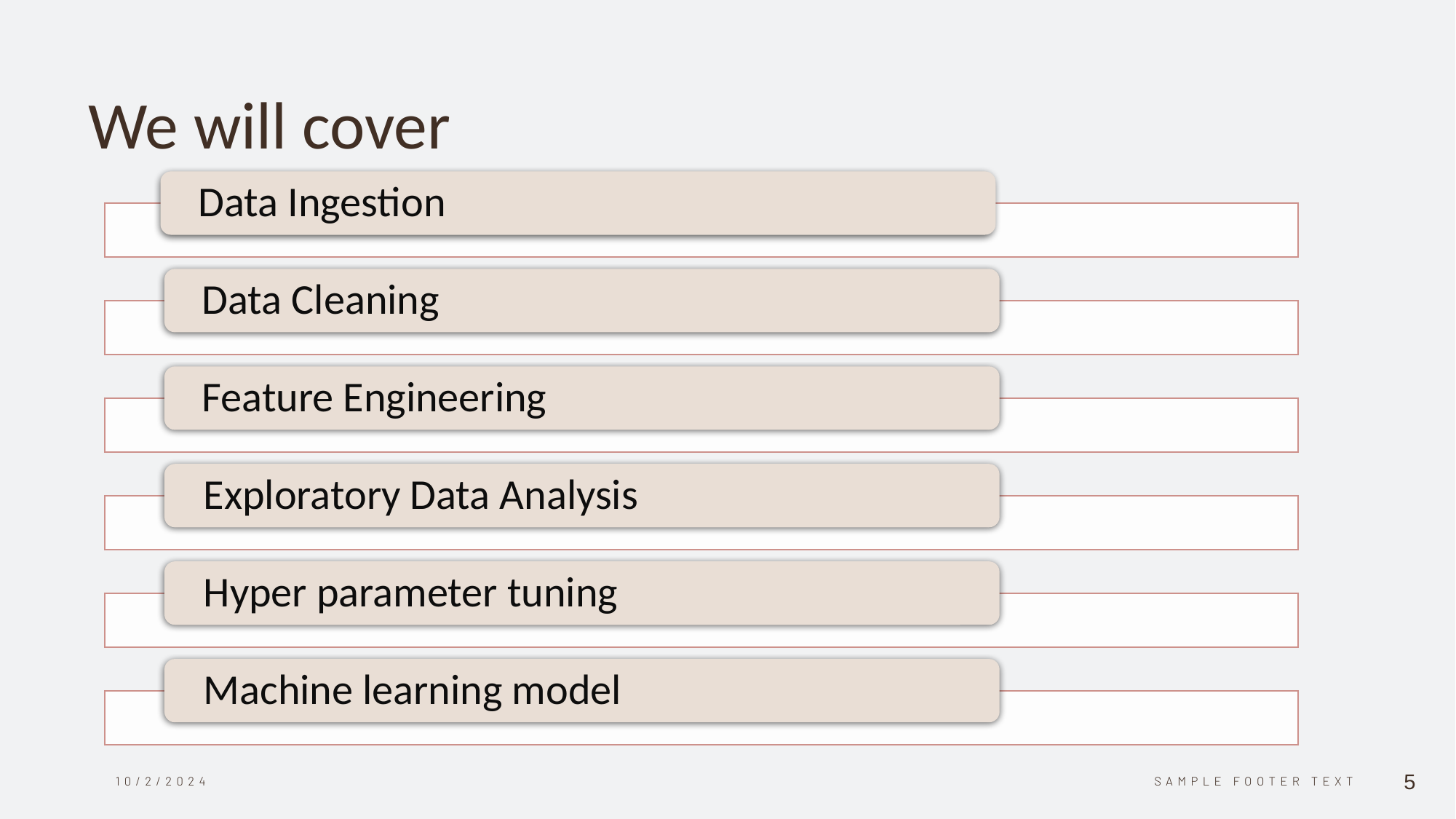

# We will cover
Data Ingestion
Data Cleaning
Feature Engineering
Exploratory Data Analysis
Hyper parameter tuning
Machine learning model
10/2/2024
Sample Footer Text
5